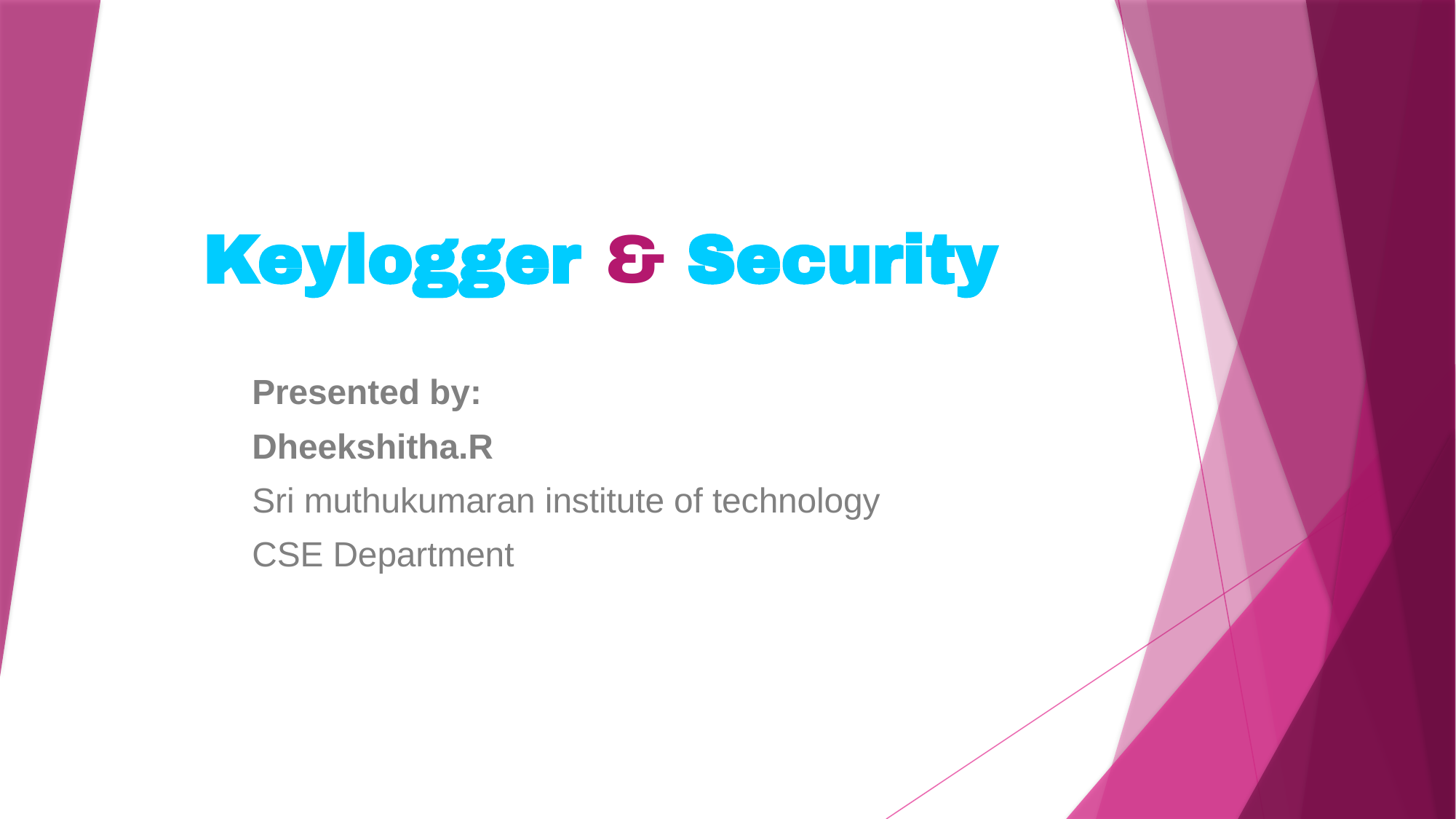

# Keylogger & Security
Presented by:
Dheekshitha.R
Sri muthukumaran institute of technology
CSE Department